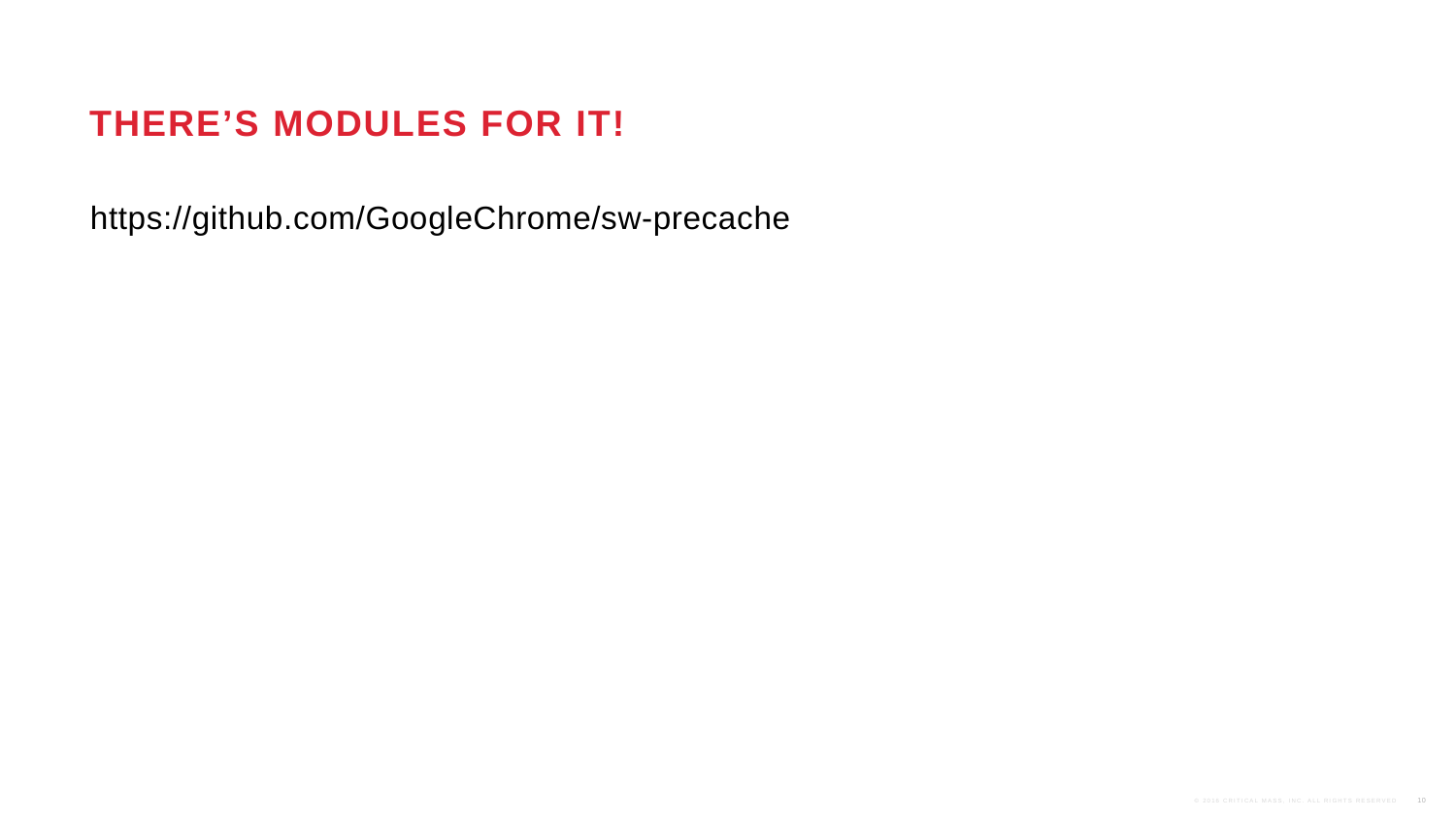

# There’s modules for it!
https://github.com/GoogleChrome/sw-precache
10